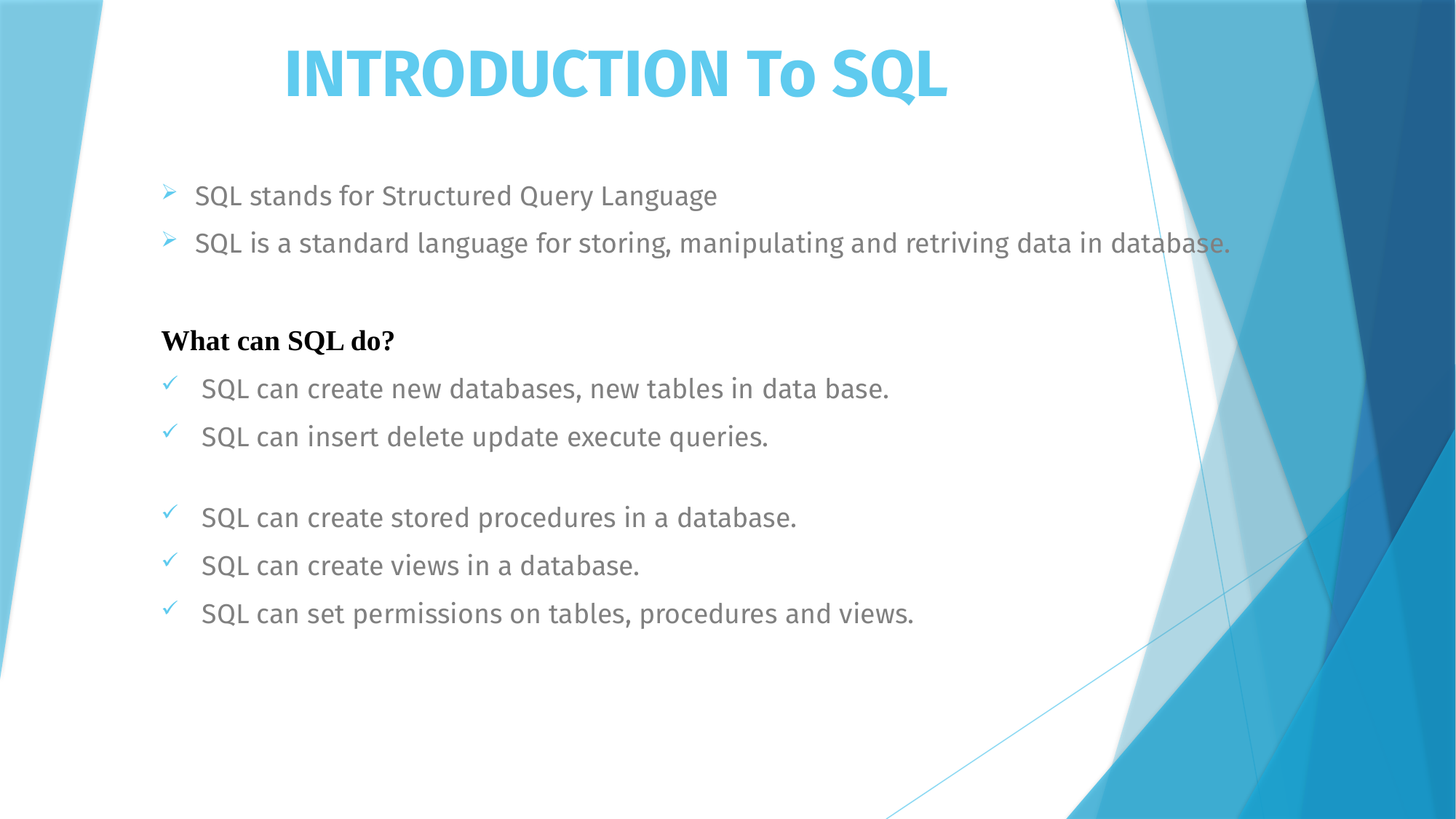

# INTRODUCTION To SQL

SQL stands for Structured Query Language
SQL is a standard language for storing, manipulating and retriving data in database.

What can SQL do?
SQL can create new databases, new tables in data base.
SQL can insert delete update execute queries.
SQL can create stored procedures in a database.
SQL can create views in a database.
SQL can set permissions on tables, procedures and views.